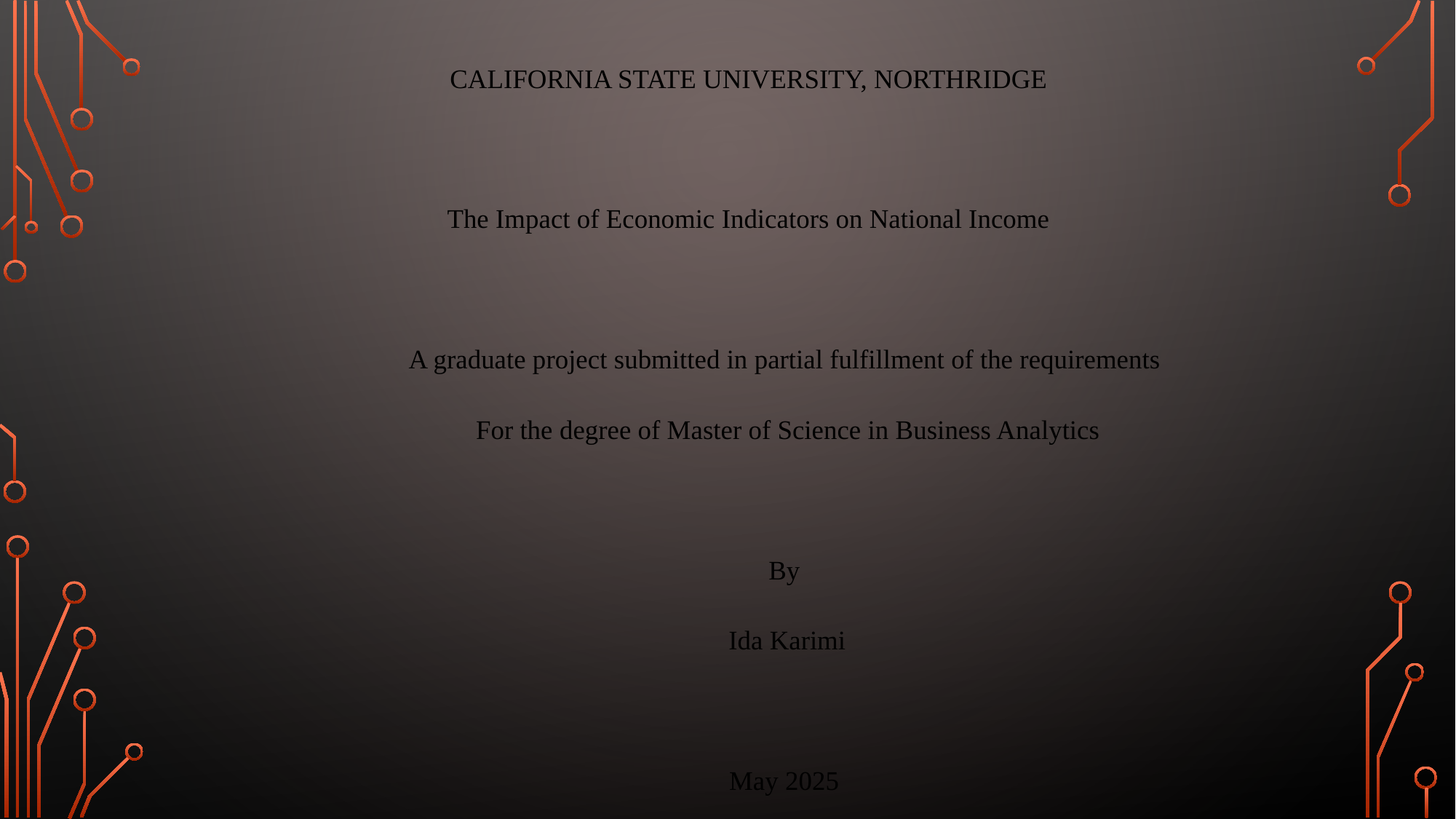

CALIFORNIA STATE UNIVERSITY, NORTHRIDGE

The Impact of Economic Indicators on National Income

A graduate project submitted in partial fulfillment of the requirements
For the degree of Master of Science in Business Analytics

By
Ida Karimi

May 2025